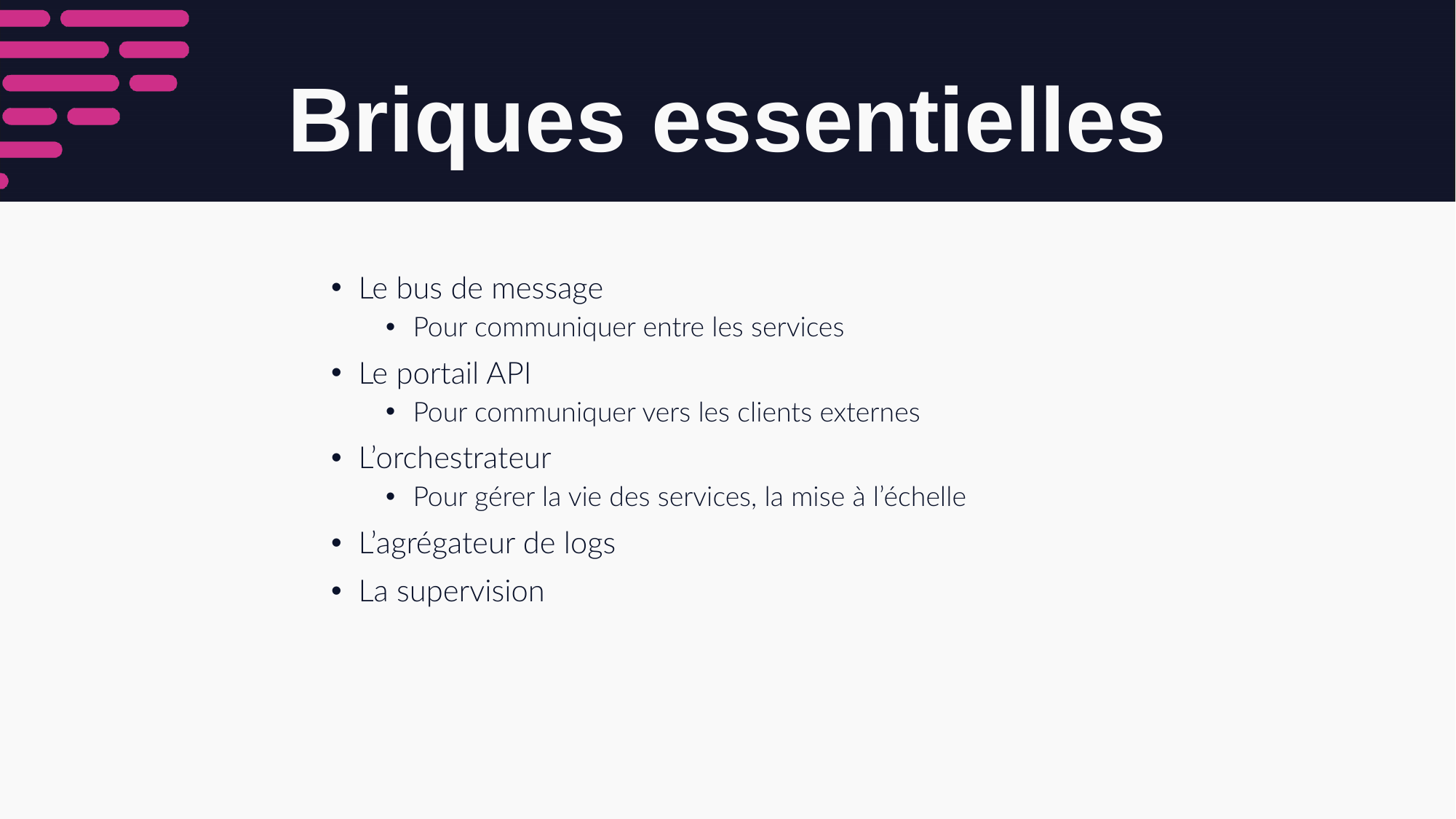

# Briques essentielles
Le bus de message
Pour communiquer entre les services
Le portail API
Pour communiquer vers les clients externes
L’orchestrateur
Pour gérer la vie des services, la mise à l’échelle
L’agrégateur de logs
La supervision